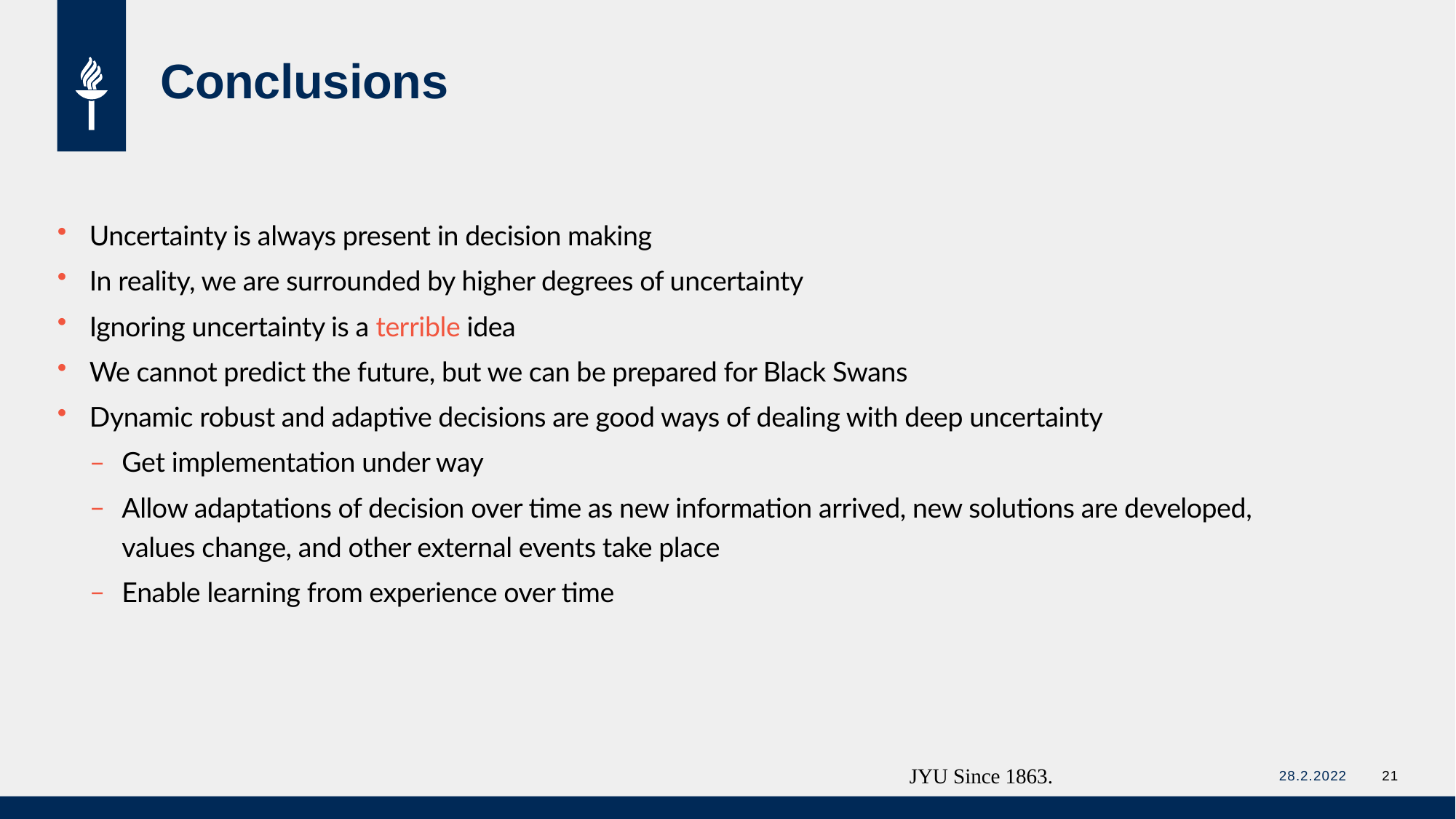

# Conclusions
Uncertainty is always present in decision making
In reality, we are surrounded by higher degrees of uncertainty
Ignoring uncertainty is a terrible idea
We cannot predict the future, but we can be prepared for Black Swans
Dynamic robust and adaptive decisions are good ways of dealing with deep uncertainty
Get implementation under way
Allow adaptations of decision over time as new information arrived, new solutions are developed, values change, and other external events take place
Enable learning from experience over time
JYU Since 1863.
28.2.2022
21